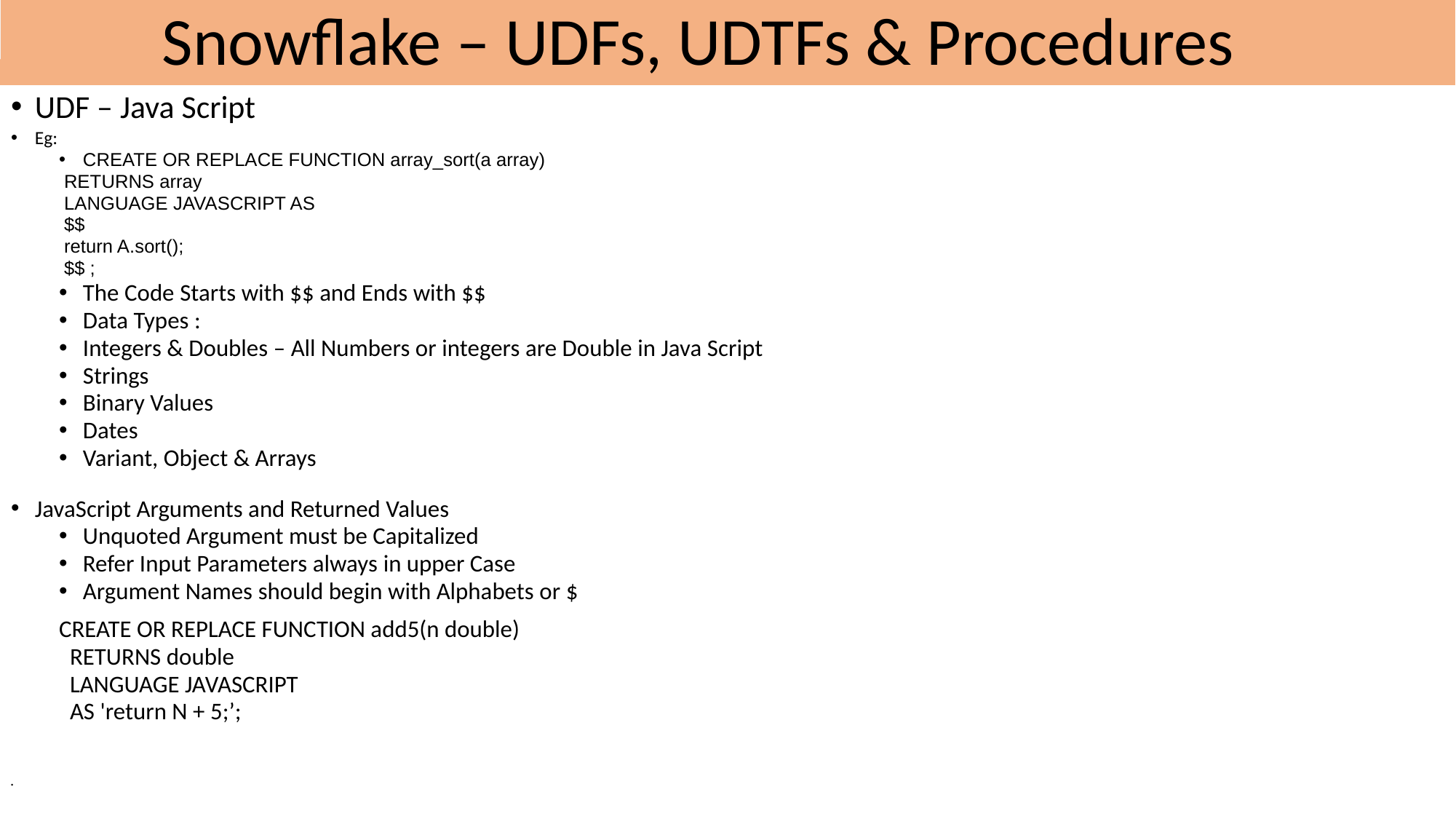

# Snowflake – UDFs, UDTFs & Procedures

UDF – Java Script
Eg:
CREATE OR REPLACE FUNCTION array_sort(a array)
 RETURNS array
 LANGUAGE JAVASCRIPT AS
 $$
 return A.sort();
 $$ ;
The Code Starts with $$ and Ends with $$
Data Types :
Integers & Doubles – All Numbers or integers are Double in Java Script
Strings
Binary Values
Dates
Variant, Object & Arrays

JavaScript Arguments and Returned Values
Unquoted Argument must be Capitalized
Refer Input Parameters always in upper Case
Argument Names should begin with Alphabets or $

CREATE OR REPLACE FUNCTION add5(n double)
  RETURNS double
  LANGUAGE JAVASCRIPT
  AS 'return N + 5;’;